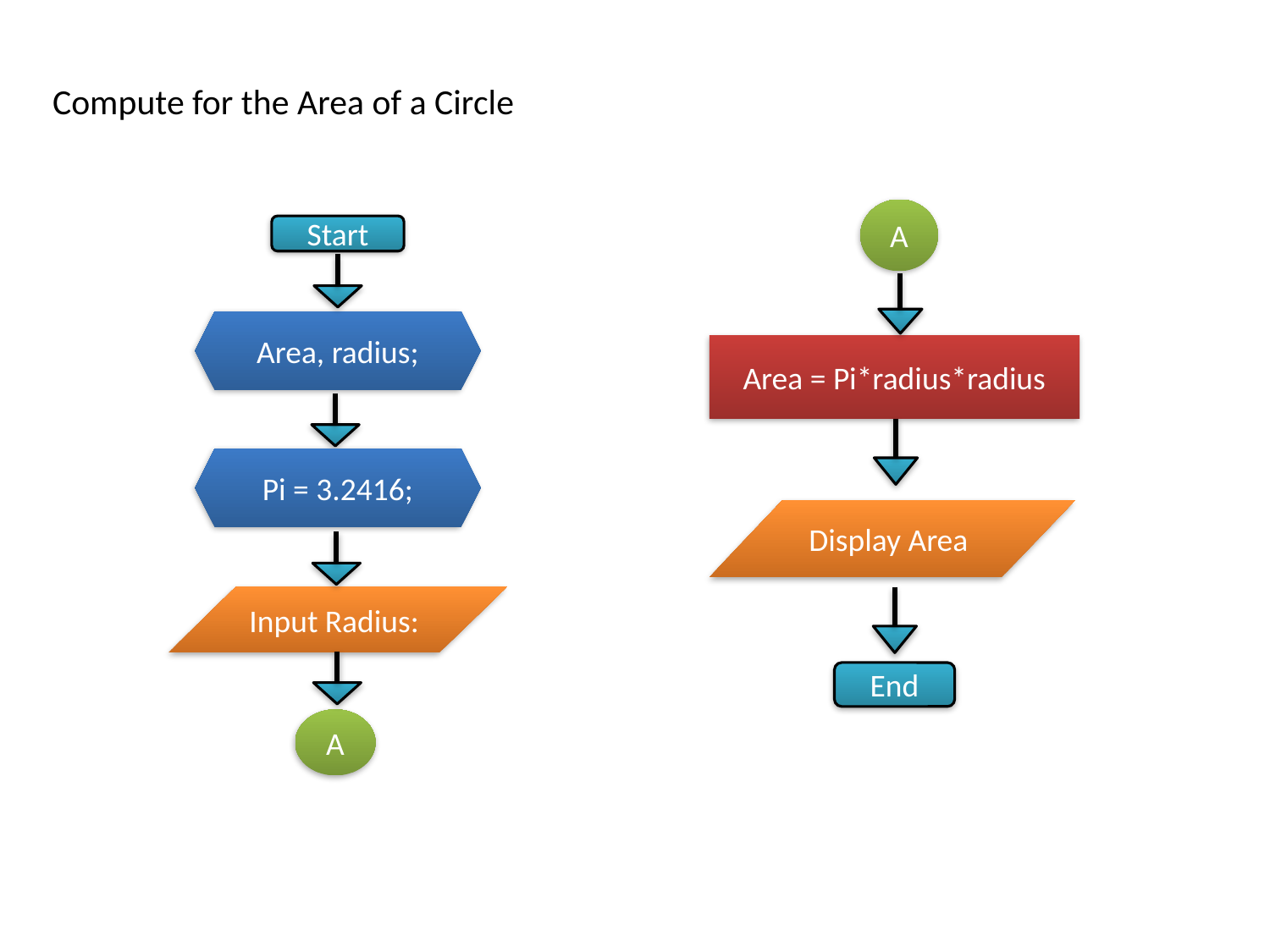

Compute for the Area of a Circle
A
Start

Area, radius;
Area = Pi*radius*radius

Pi = 3.2416;
Display Area

Input Radius:

End
A